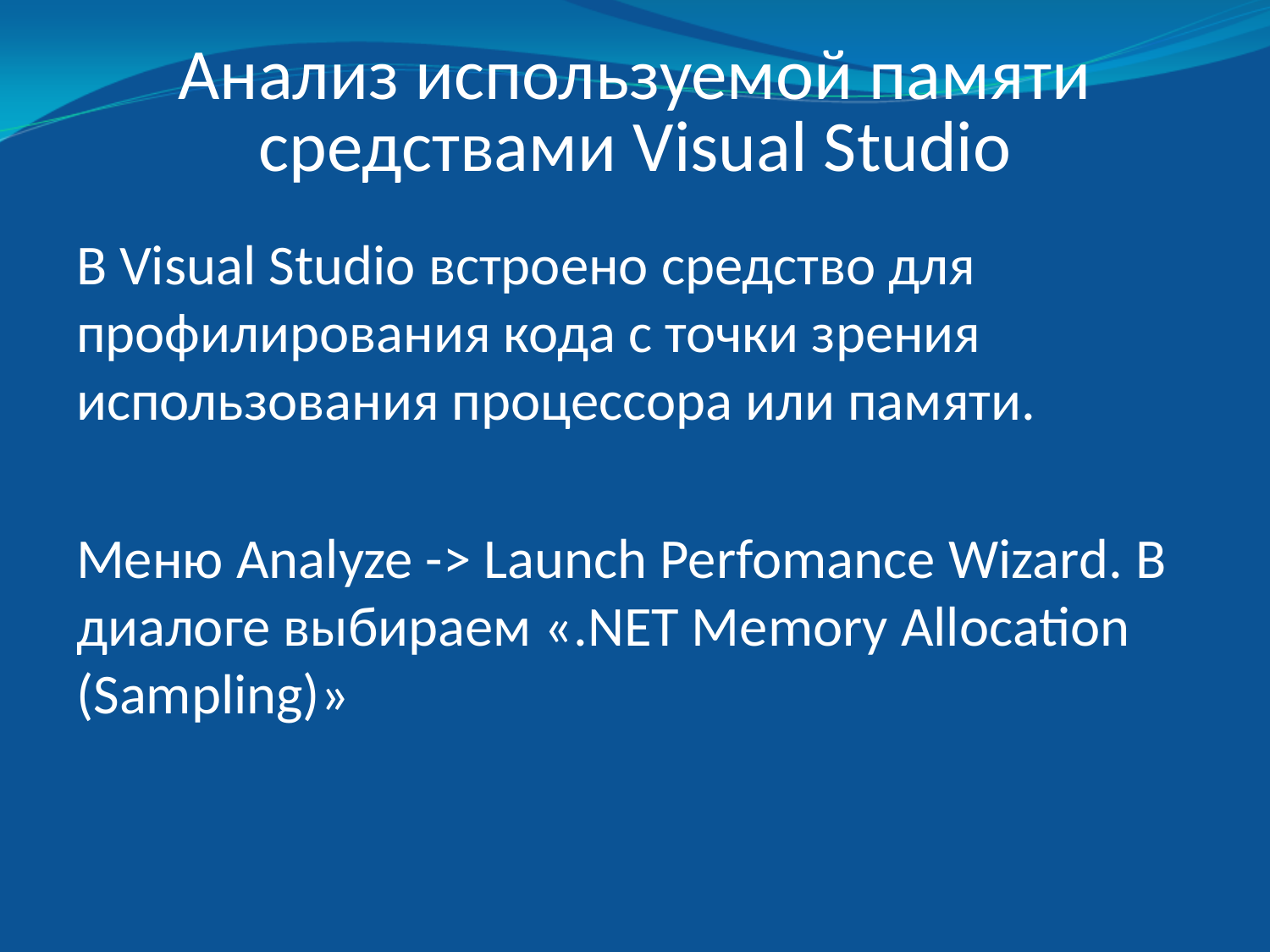

# Анализ используемой памяти средствами Visual Studio
В Visual Studio встроено средство для профилирования кода с точки зрения использования процессора или памяти.

Меню Analyze -> Launch Perfomance Wizard. В диалоге выбираем «.NET Memory Allocation (Sampling)»